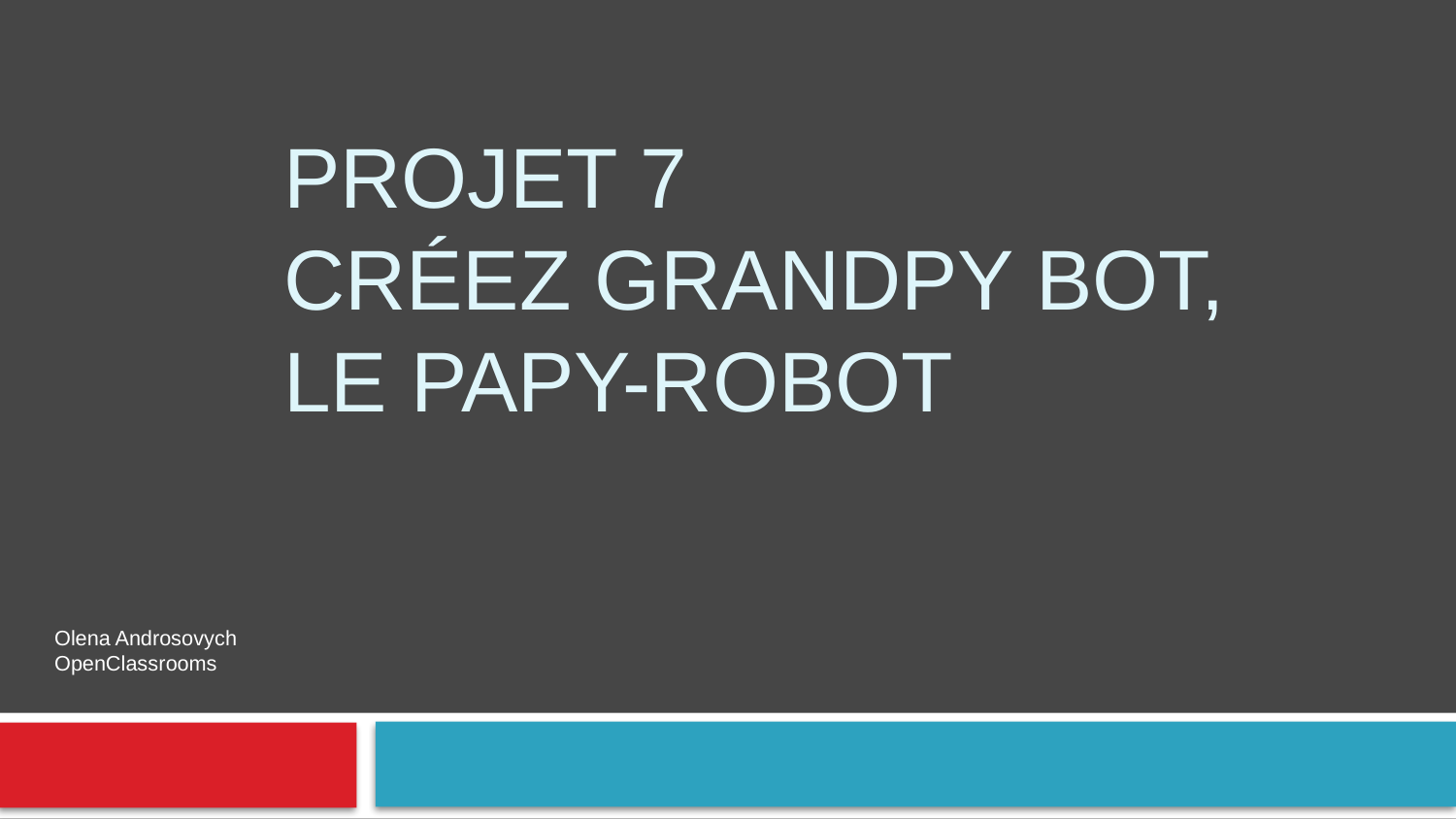

# Projet 7 Créez GrandPy Bot, le papy-robot

Olena Androsovych
OpenClassrooms